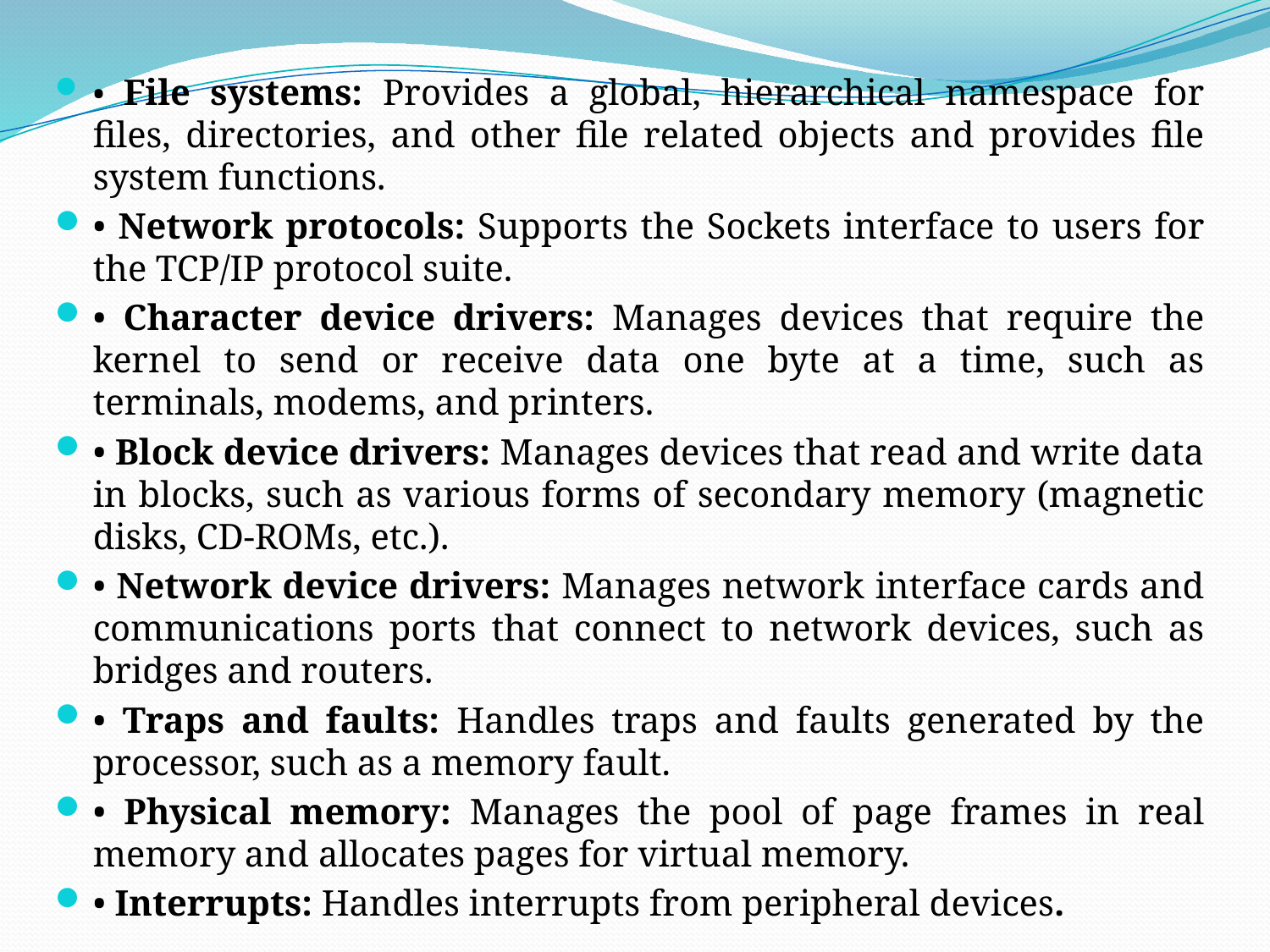

• File systems: Provides a global, hierarchical namespace for files, directories, and other file related objects and provides file system functions.
• Network protocols: Supports the Sockets interface to users for the TCP/IP protocol suite.
• Character device drivers: Manages devices that require the kernel to send or receive data one byte at a time, such as terminals, modems, and printers.
• Block device drivers: Manages devices that read and write data in blocks, such as various forms of secondary memory (magnetic disks, CD-ROMs, etc.).
• Network device drivers: Manages network interface cards and communications ports that connect to network devices, such as bridges and routers.
• Traps and faults: Handles traps and faults generated by the processor, such as a memory fault.
• Physical memory: Manages the pool of page frames in real memory and allocates pages for virtual memory.
• Interrupts: Handles interrupts from peripheral devices.